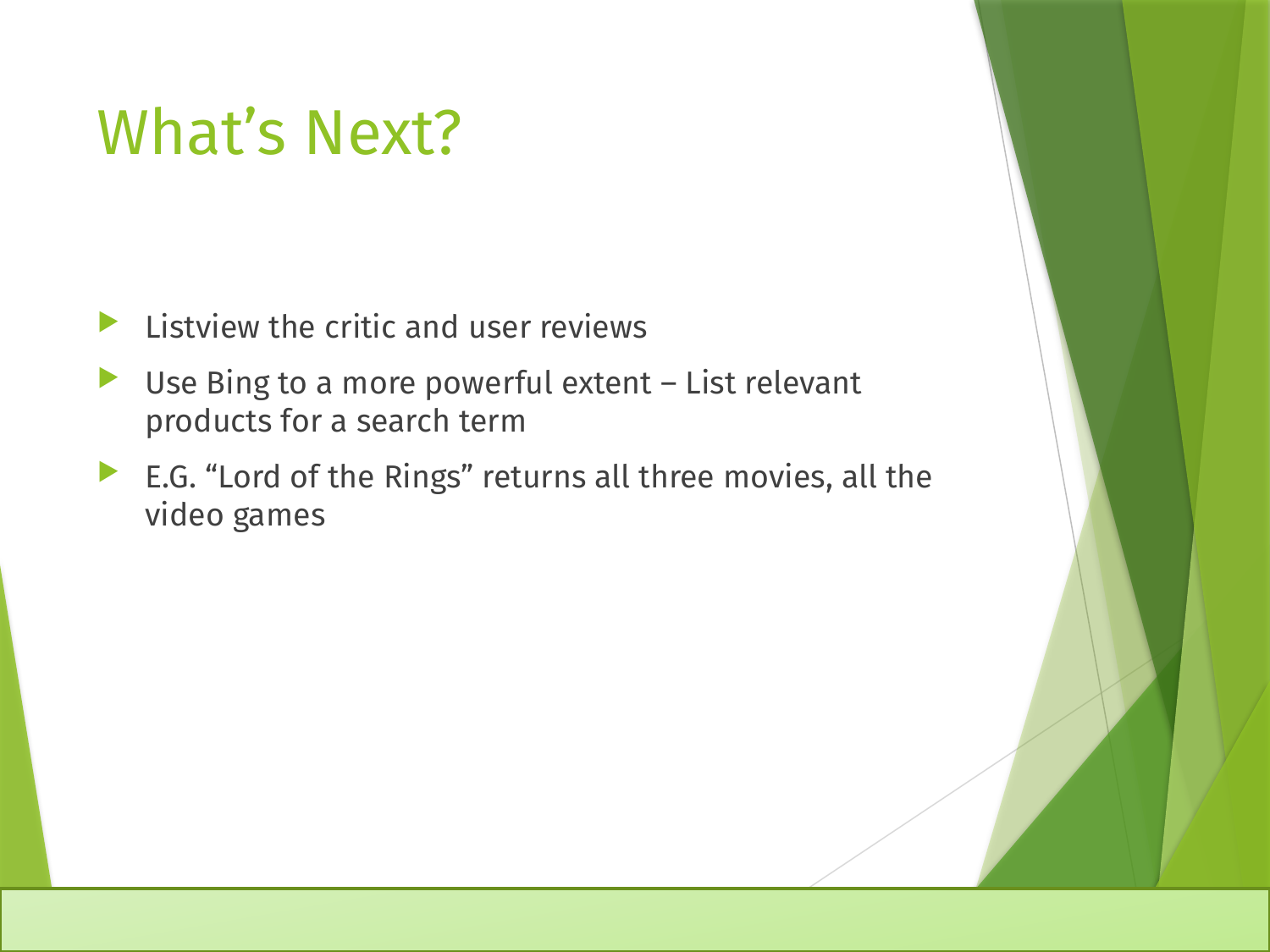

# What’s Next?
Listview the critic and user reviews
Use Bing to a more powerful extent – List relevant products for a search term
E.G. “Lord of the Rings” returns all three movies, all the video games